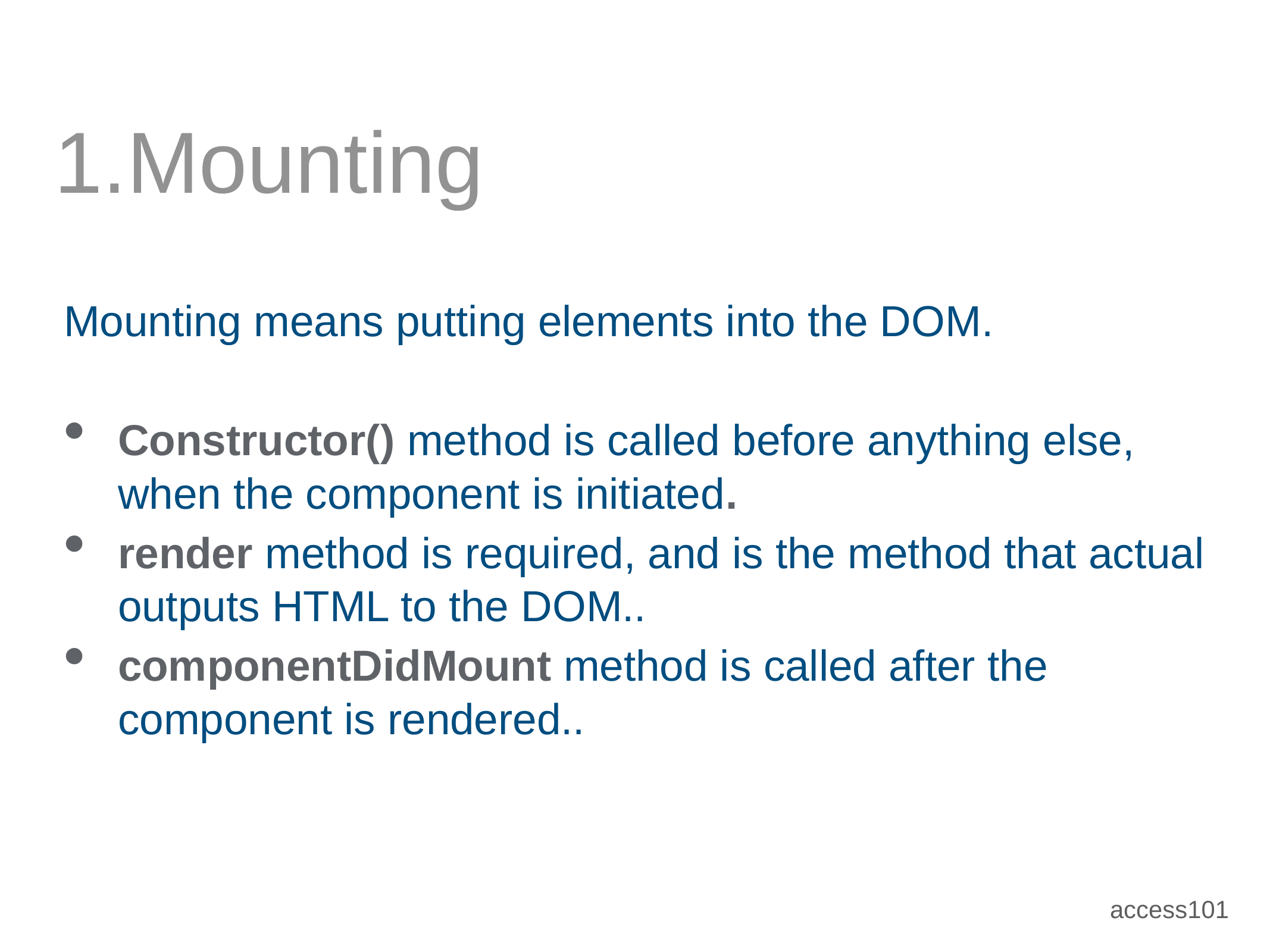

# 1.Mounting
Mounting means putting elements into the DOM.

Constructor() method is called before anything else, when the component is initiated.
render method is required, and is the method that actual outputs HTML to the DOM..
componentDidMount method is called after the component is rendered..
access101